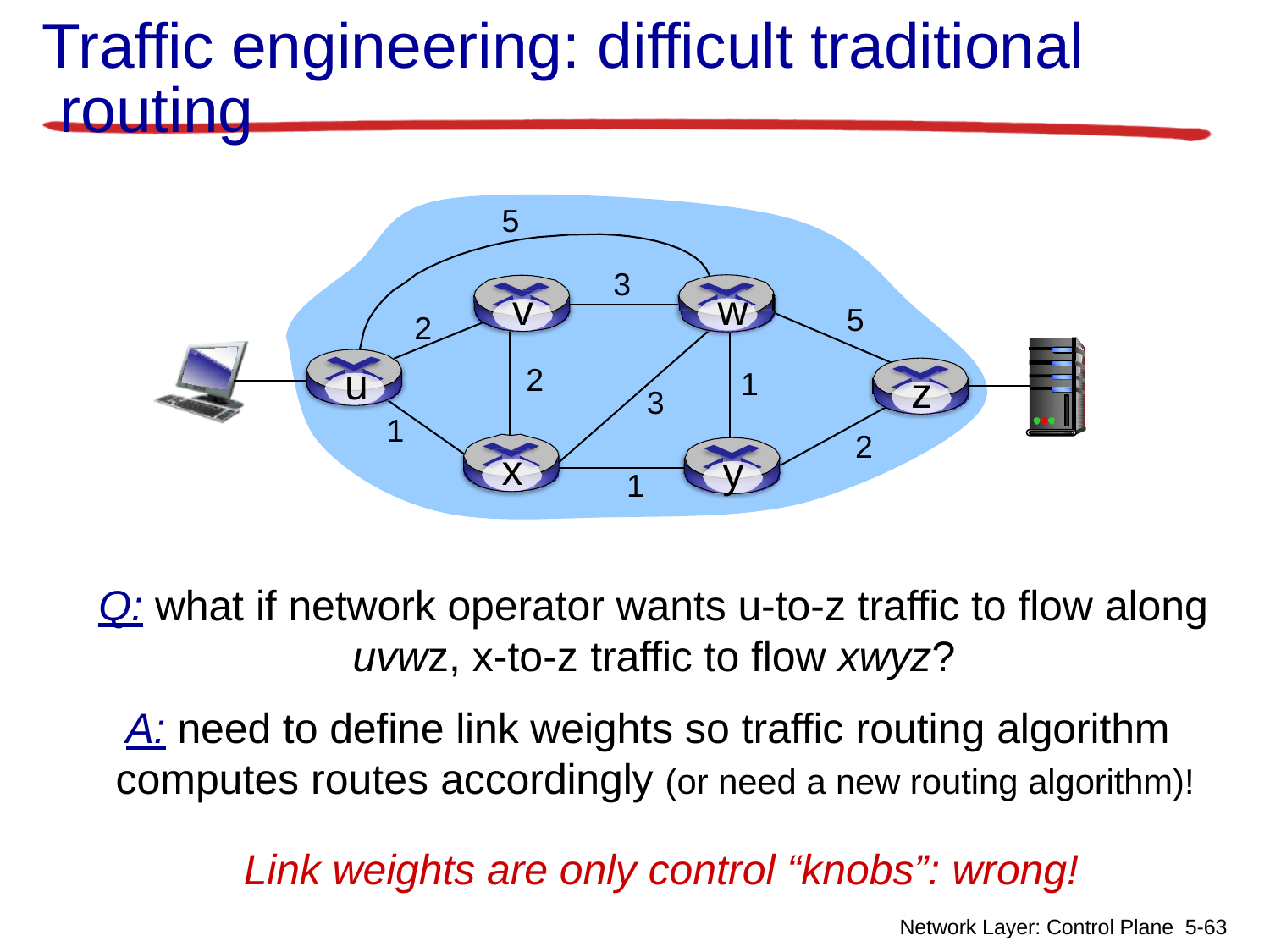

# Traffic engineering: difficult traditional  routing

5

3

v	w

5

2

u

2

1

z

3

1

2

x

y

1

Q: what if network operator wants u-to-z traffic to flow along
uvwz, x-to-z traffic to flow xwyz?
A: need to define link weights so traffic routing algorithm  computes routes accordingly (or need a new routing algorithm)!
Link weights are only control “knobs”: wrong!
Network Layer: Control Plane 5-63